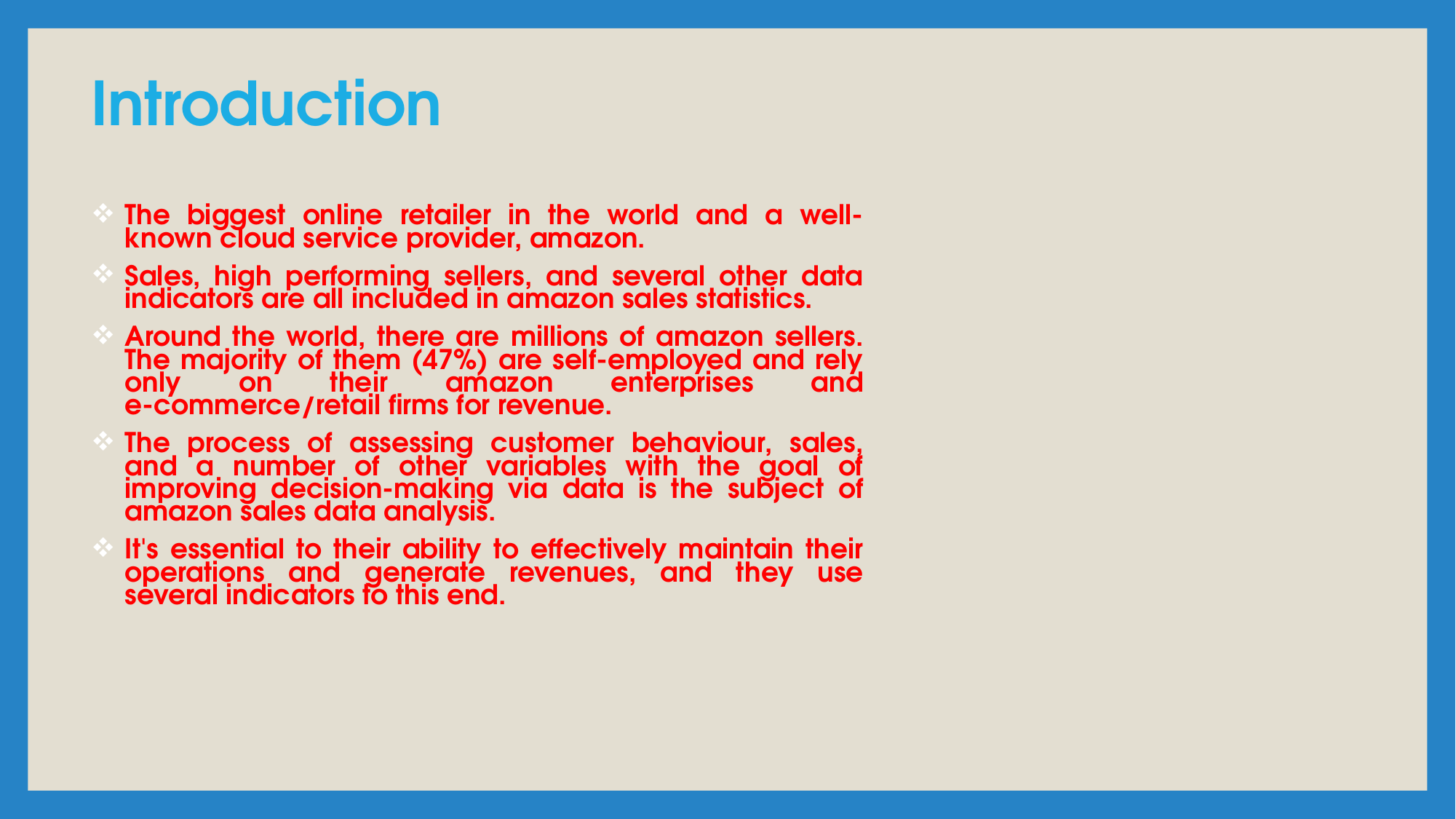

Introduction
# The biggest online retailer in the world and a well-known cloud service provider, amazon.
Sales, high performing sellers, and several other data indicators are all included in amazon sales statistics.
Around the world, there are millions of amazon sellers. The majority of them (47%) are self-employed and rely only on their amazon enterprises and e-commerce/retail firms for revenue.
The process of assessing customer behaviour, sales, and a number of other variables with the goal of improving decision-making via data is the subject of amazon sales data analysis.
It's essential to their ability to effectively maintain their operations and generate revenues, and they use several indicators to this end.